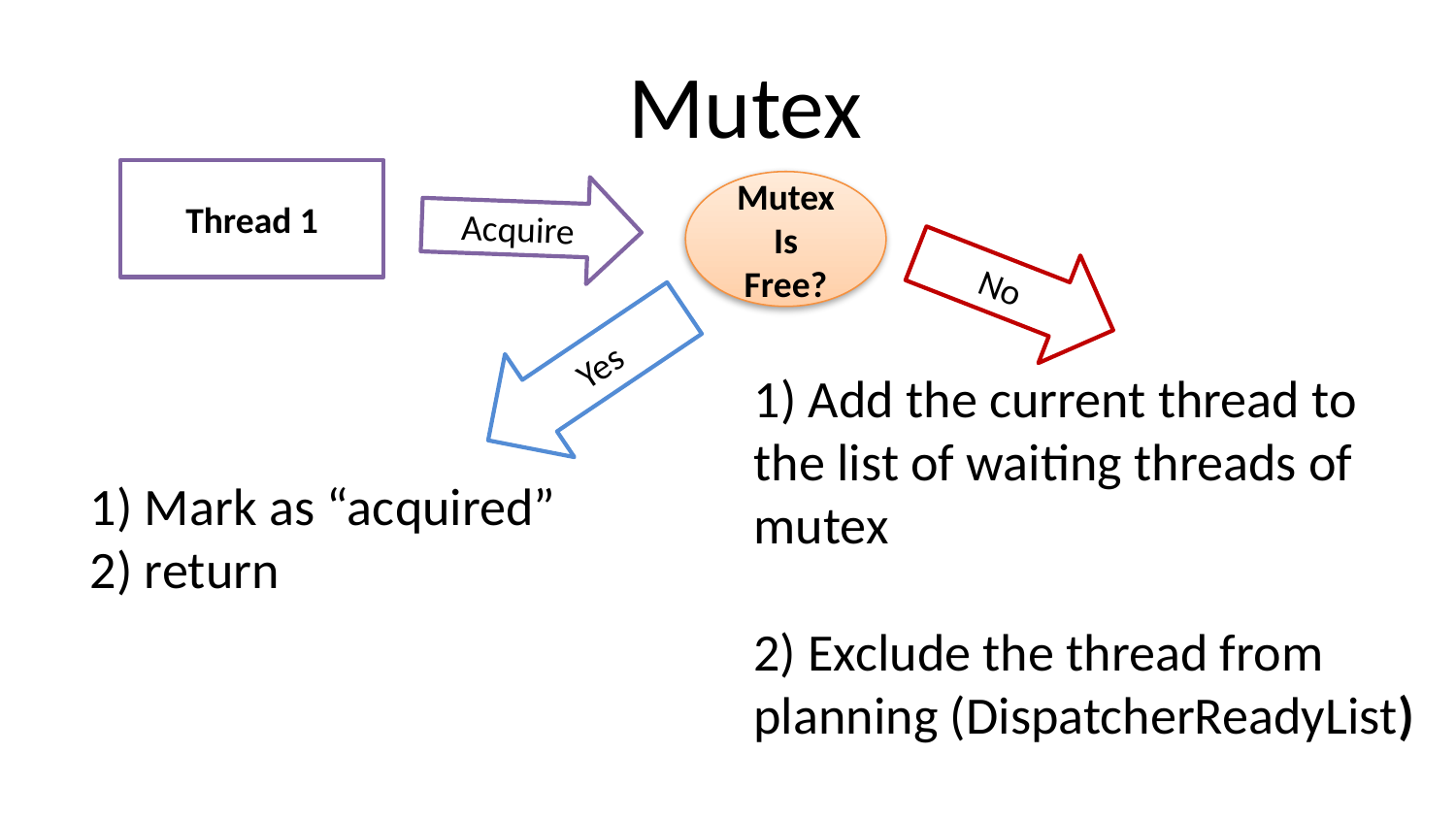

Mutex
Thread 1
Mutex Is Free?
Acquire
No
Yes
1) Add the current thread to the list of waiting threads of mutex
1) Mark as “acquired”
2) return
2) Exclude the thread from planning (DispatcherReadyList)